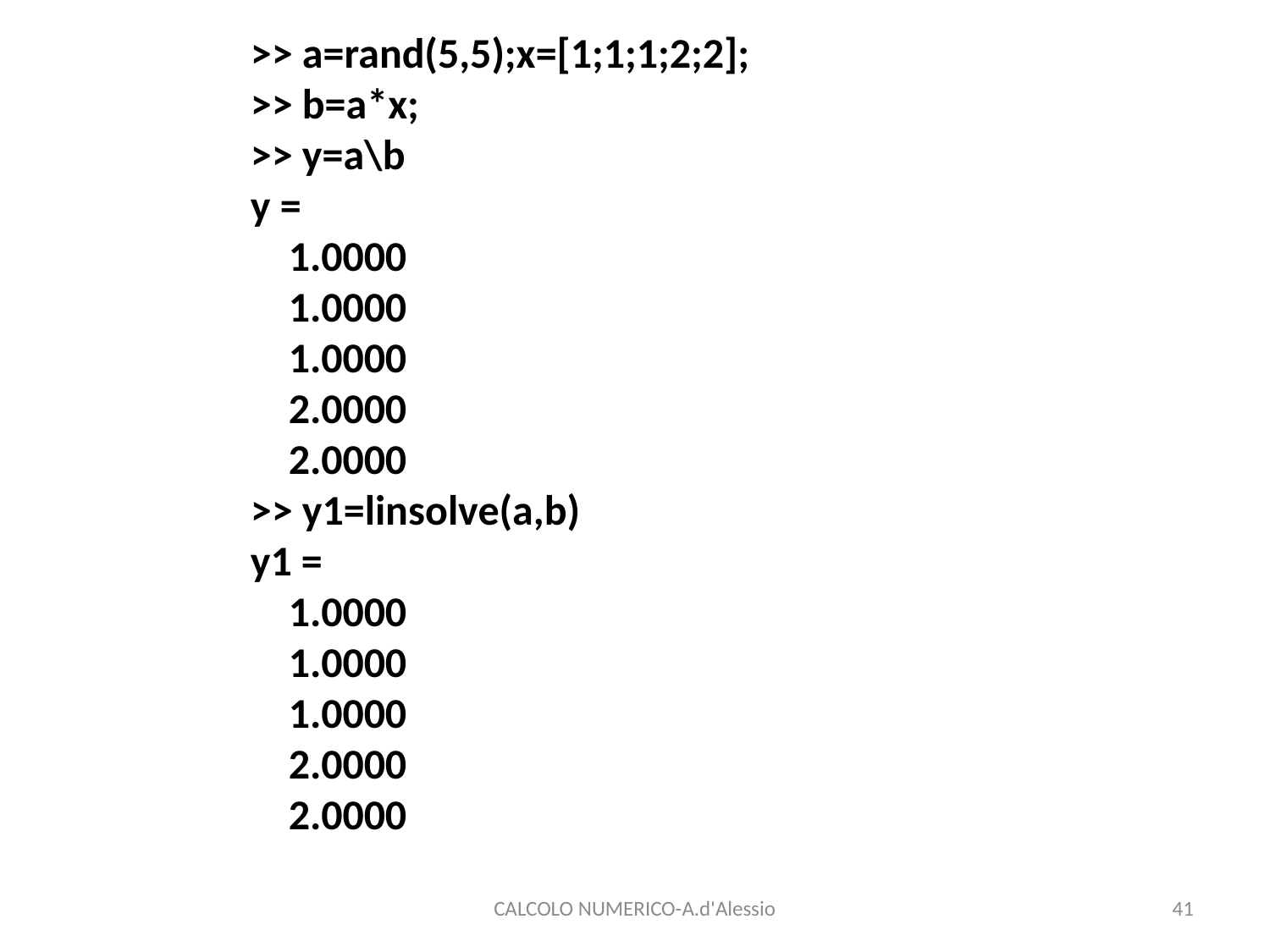

>> a=rand(5,5);x=[1;1;1;2;2];
>> b=a*x;
>> y=a\b
y =
    1.0000
    1.0000
    1.0000
    2.0000
    2.0000
>> y1=linsolve(a,b)
y1 =
    1.0000
    1.0000
    1.0000
    2.0000
    2.0000
CALCOLO NUMERICO-A.d'Alessio
41